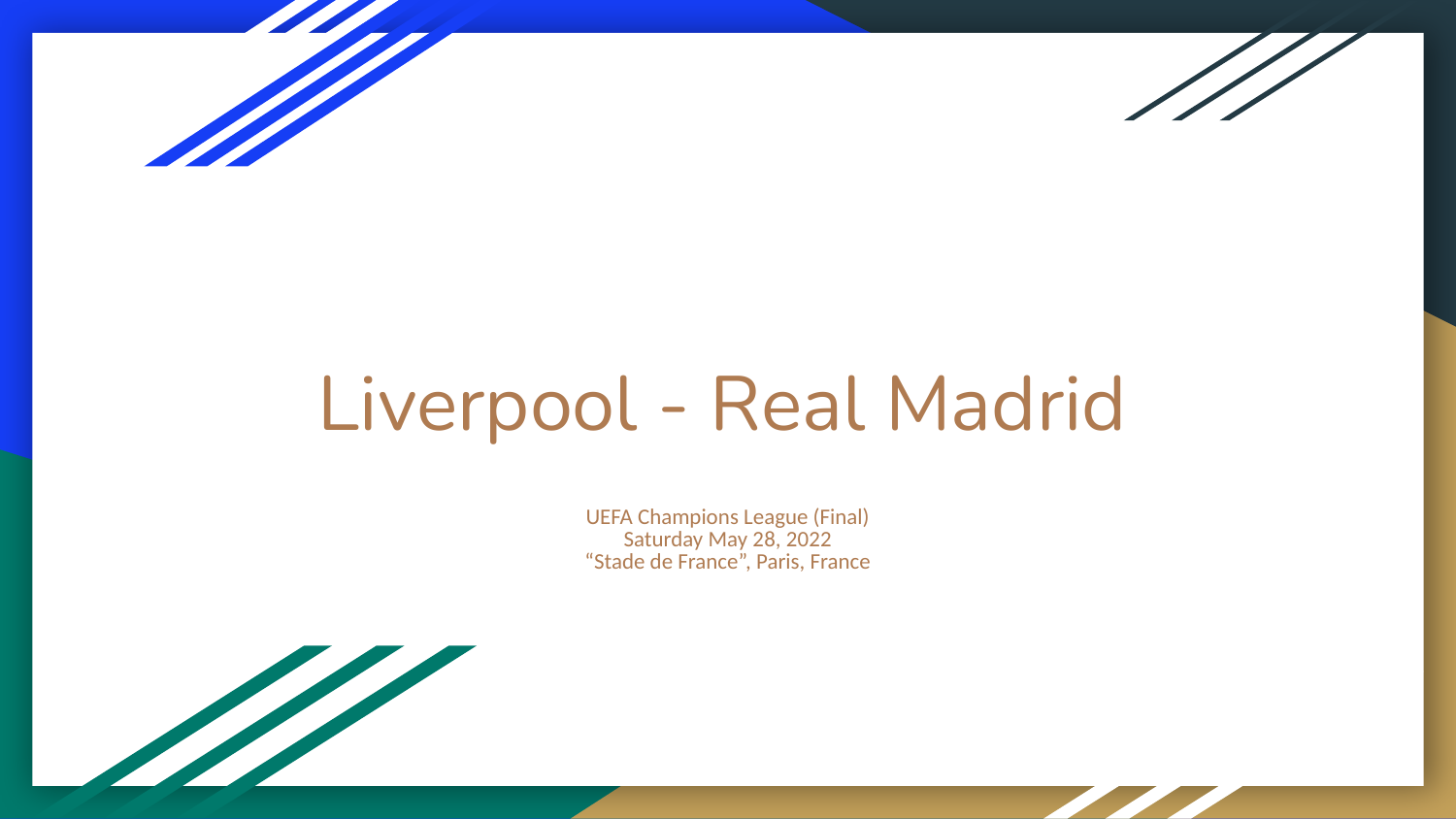

# Liverpool - Real Madrid
UEFA Champions League (Final)
Saturday May 28, 2022
“Stade de France”, Paris, France